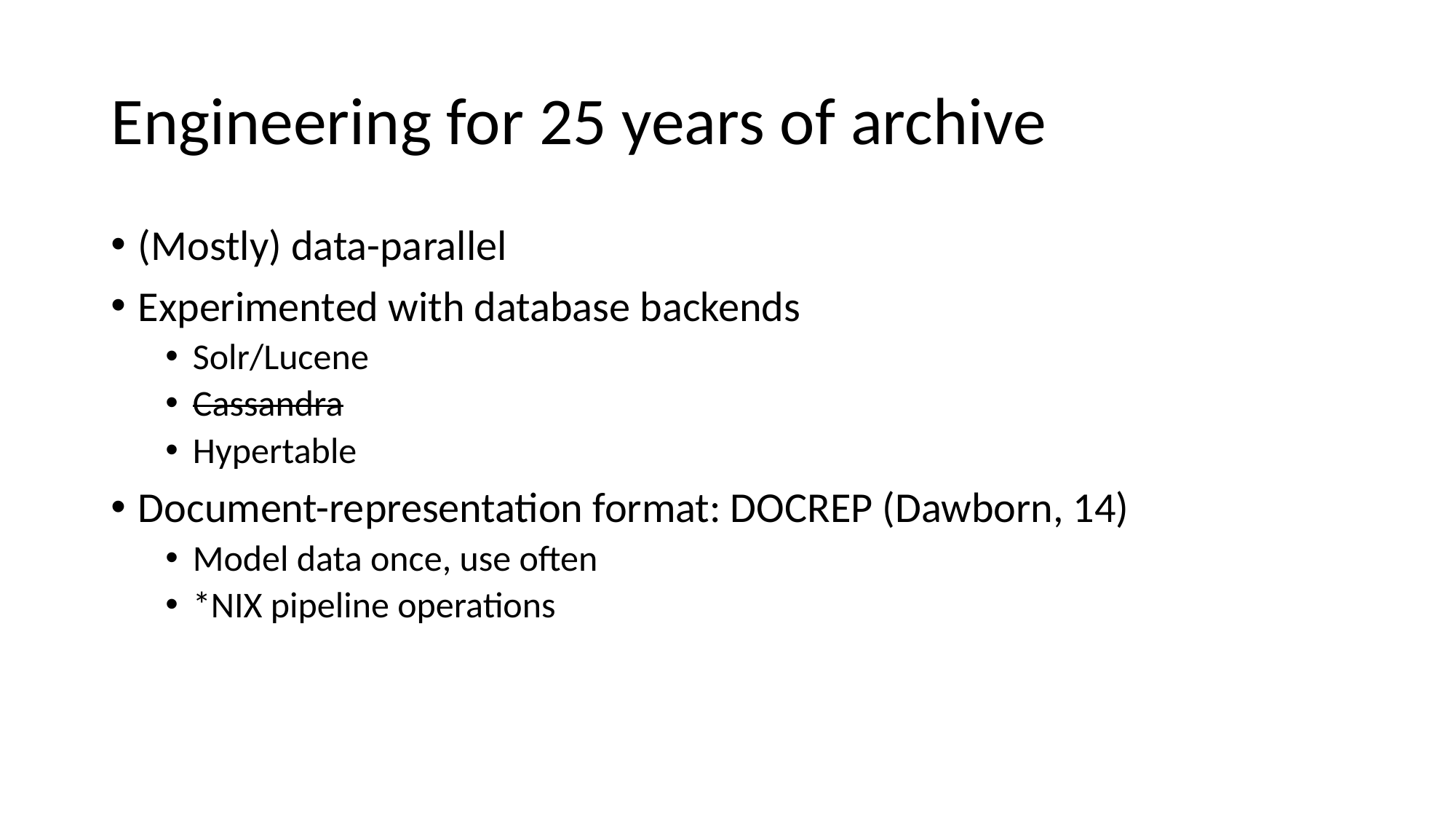

# Engineering for 25 years of archive
(Mostly) data-parallel
Experimented with database backends
Solr/Lucene
Cassandra
Hypertable
Document-representation format: DOCREP (Dawborn, 14)
Model data once, use often
*NIX pipeline operations